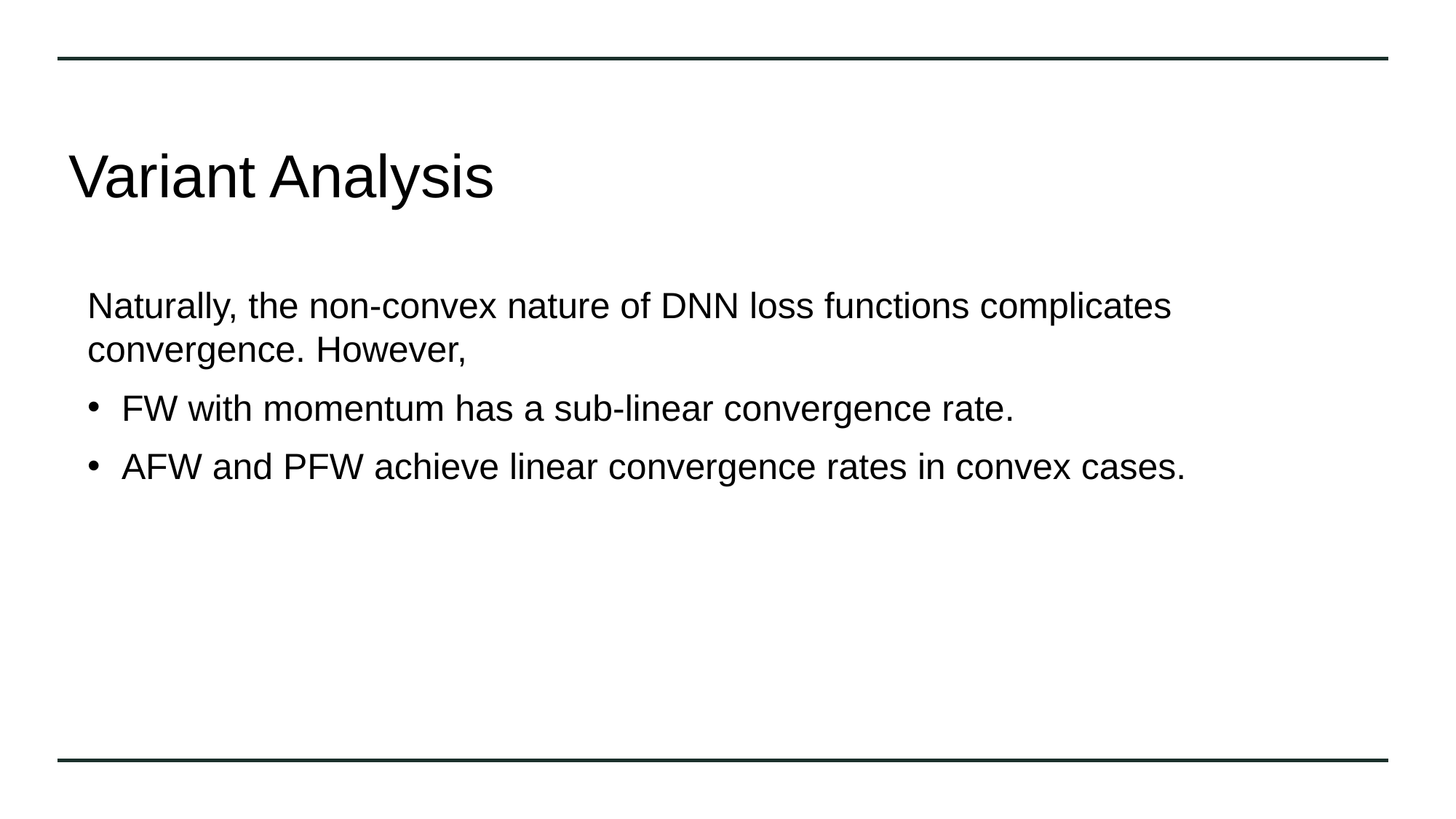

# Variant Analysis
Naturally, the non-convex nature of DNN loss functions complicates convergence. However,
FW with momentum has a sub-linear convergence rate.
AFW and PFW achieve linear convergence rates in convex cases.